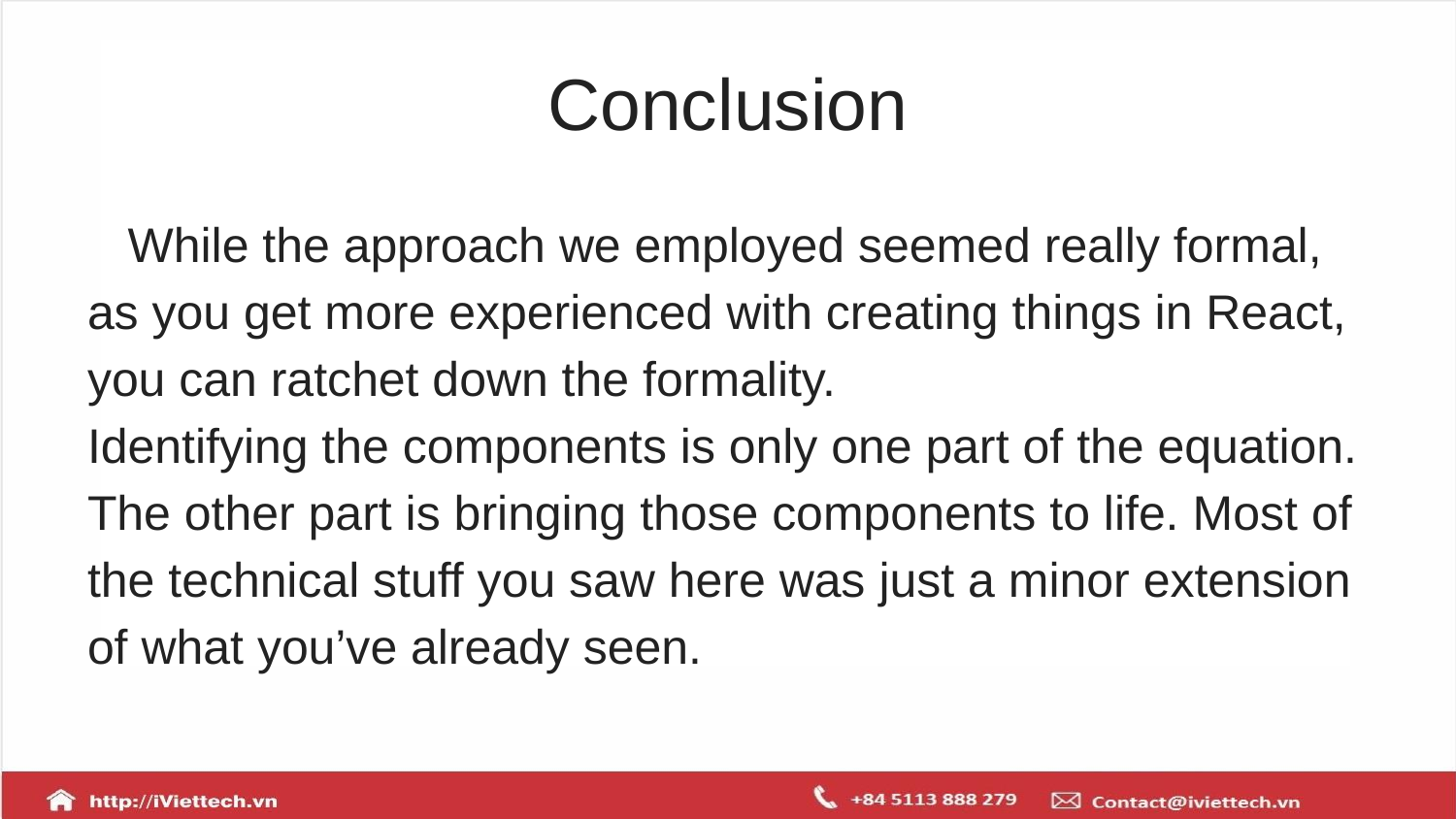

# Conclusion
While the approach we employed seemed really formal, as you get more experienced with creating things in React, you can ratchet down the formality.
Identifying the components is only one part of the equation. The other part is bringing those components to life. Most of the technical stuff you saw here was just a minor extension of what you’ve already seen.